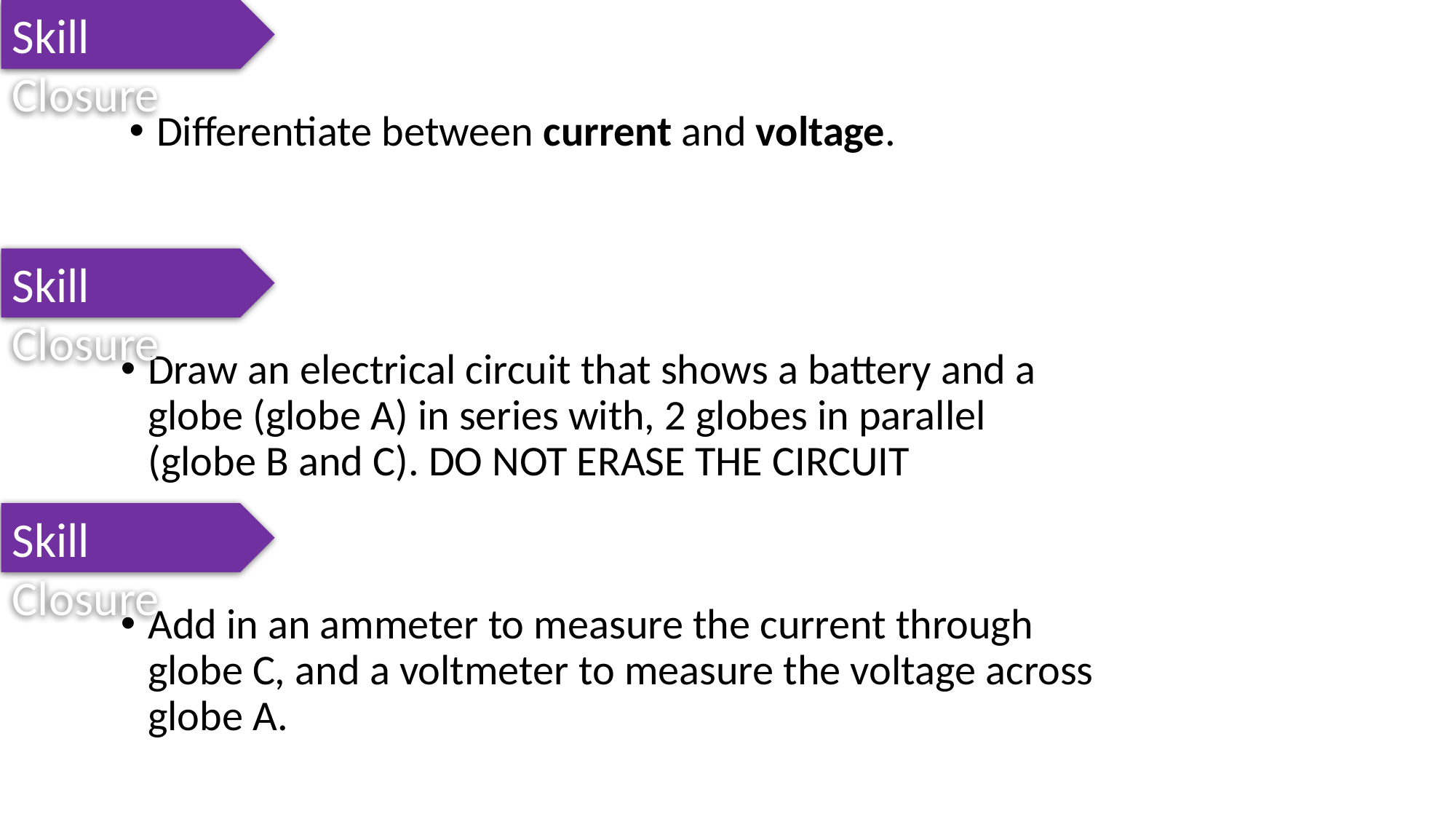

Skill Closure
Differentiate between current and voltage.
Skill Closure
Draw an electrical circuit that shows a battery and a globe (globe A) in series with, 2 globes in parallel (globe B and C). DO NOT ERASE THE CIRCUIT
Skill Closure
Add in an ammeter to measure the current through globe C, and a voltmeter to measure the voltage across globe A.